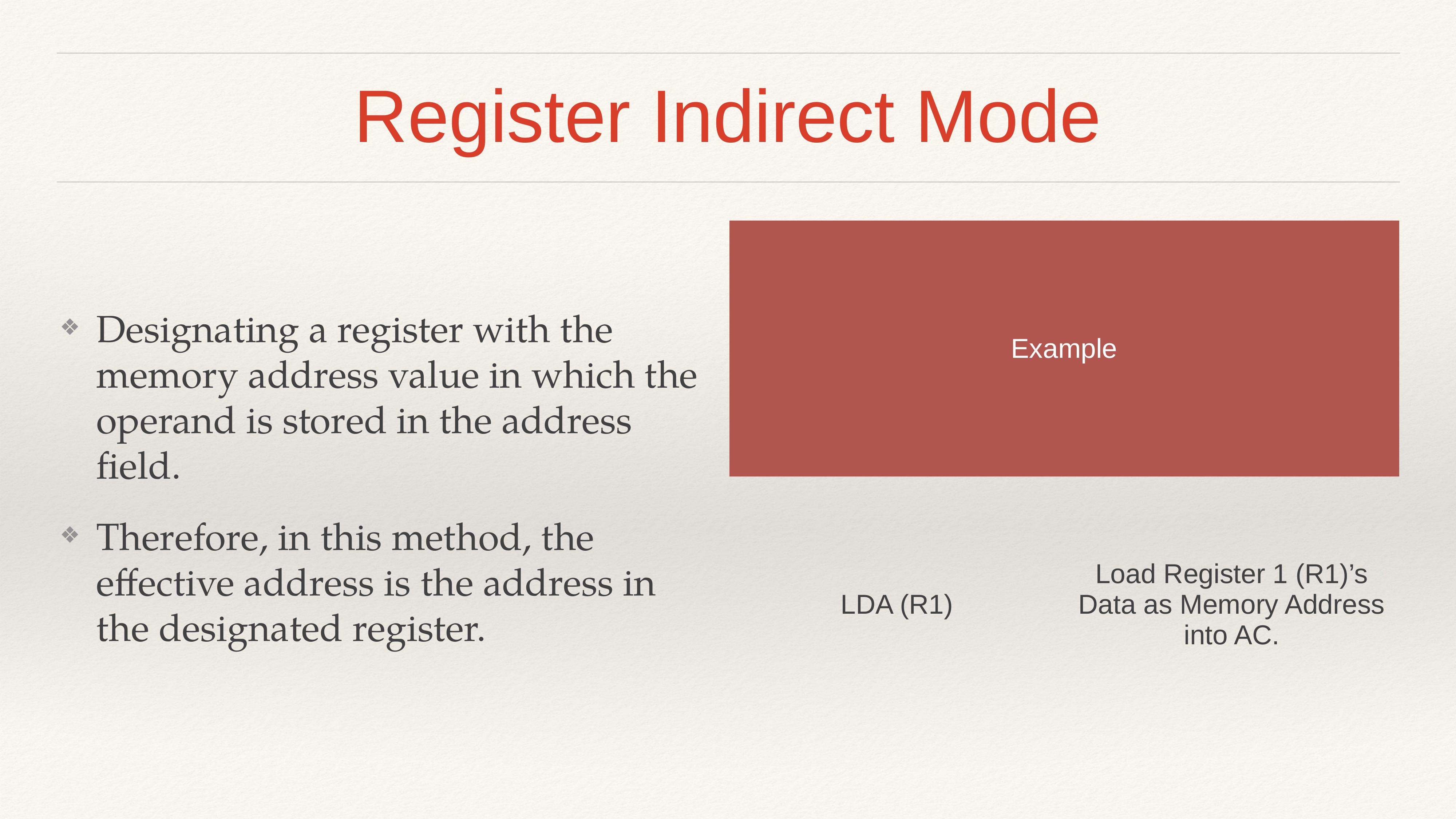

# Register Indirect Mode
Designating a register with the memory address value in which the operand is stored in the address field.
Therefore, in this method, the effective address is the address in the designated register.
| Example |  |
| --- | --- |
| LDA (R1) | Load Register 1 (R1)’s Data as Memory Address into AC. |